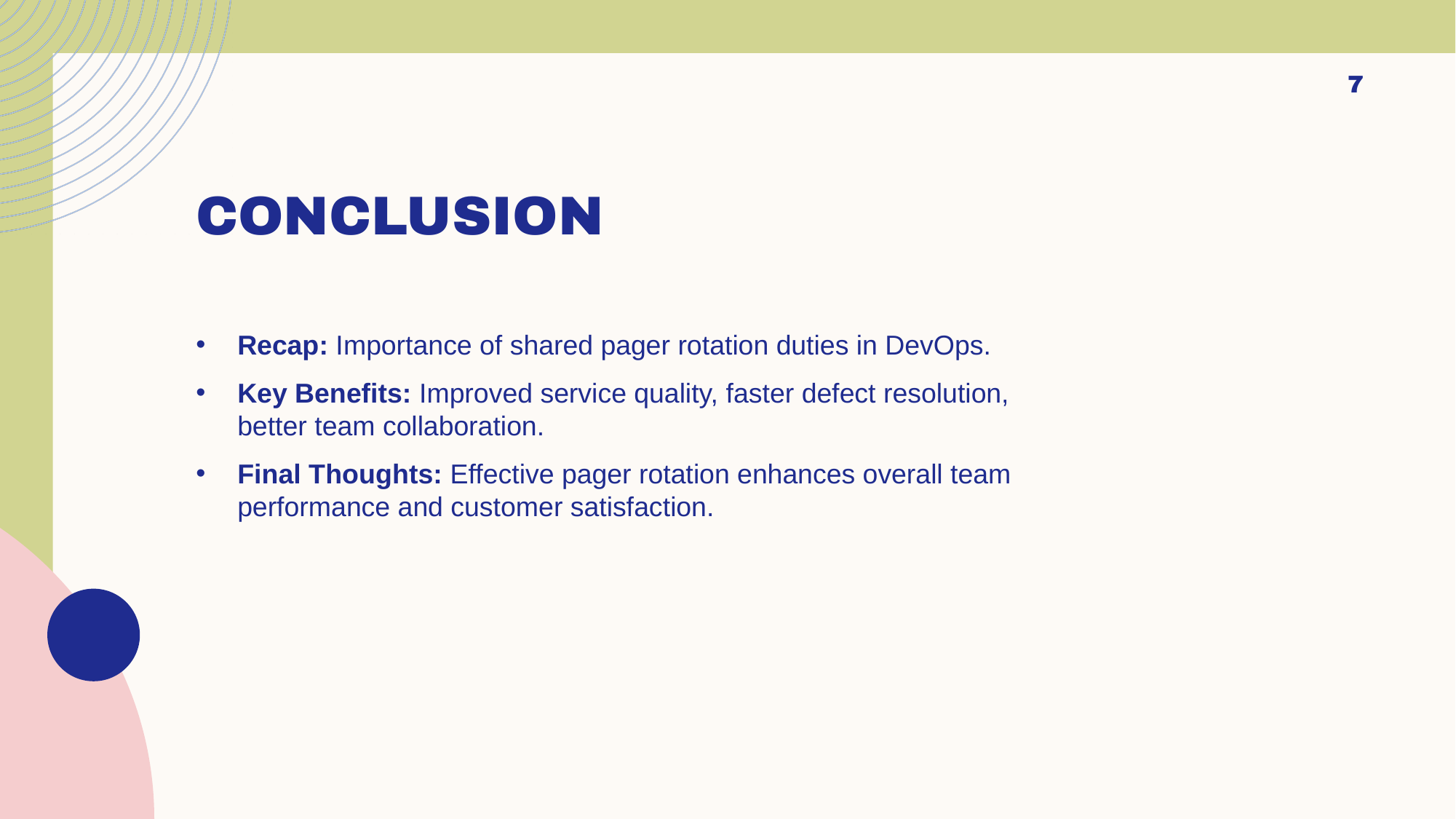

7
# Conclusion
Recap: Importance of shared pager rotation duties in DevOps.
Key Benefits: Improved service quality, faster defect resolution, better team collaboration.
Final Thoughts: Effective pager rotation enhances overall team performance and customer satisfaction.